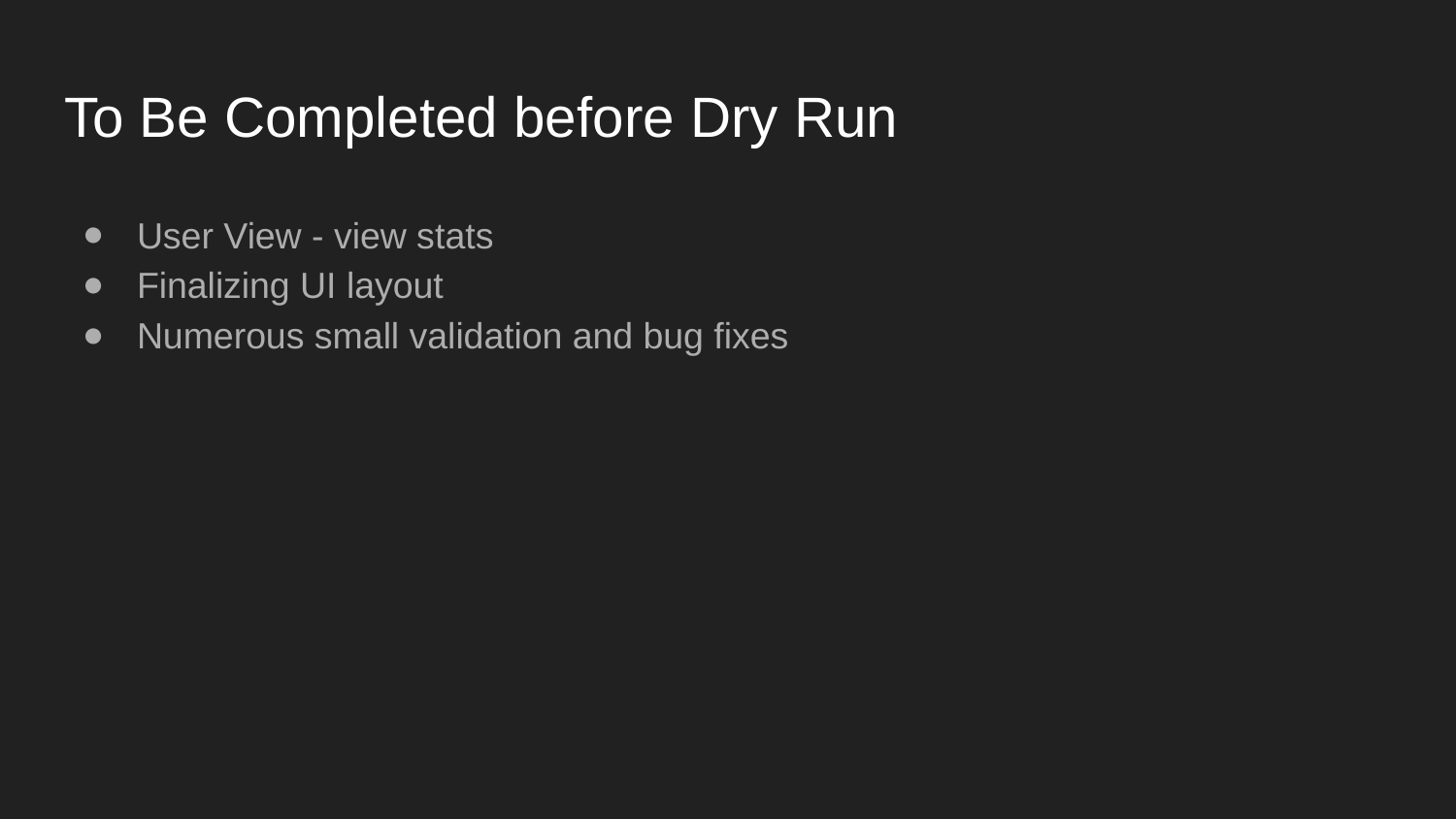

# To Be Completed before Dry Run
User View - view stats
Finalizing UI layout
Numerous small validation and bug fixes